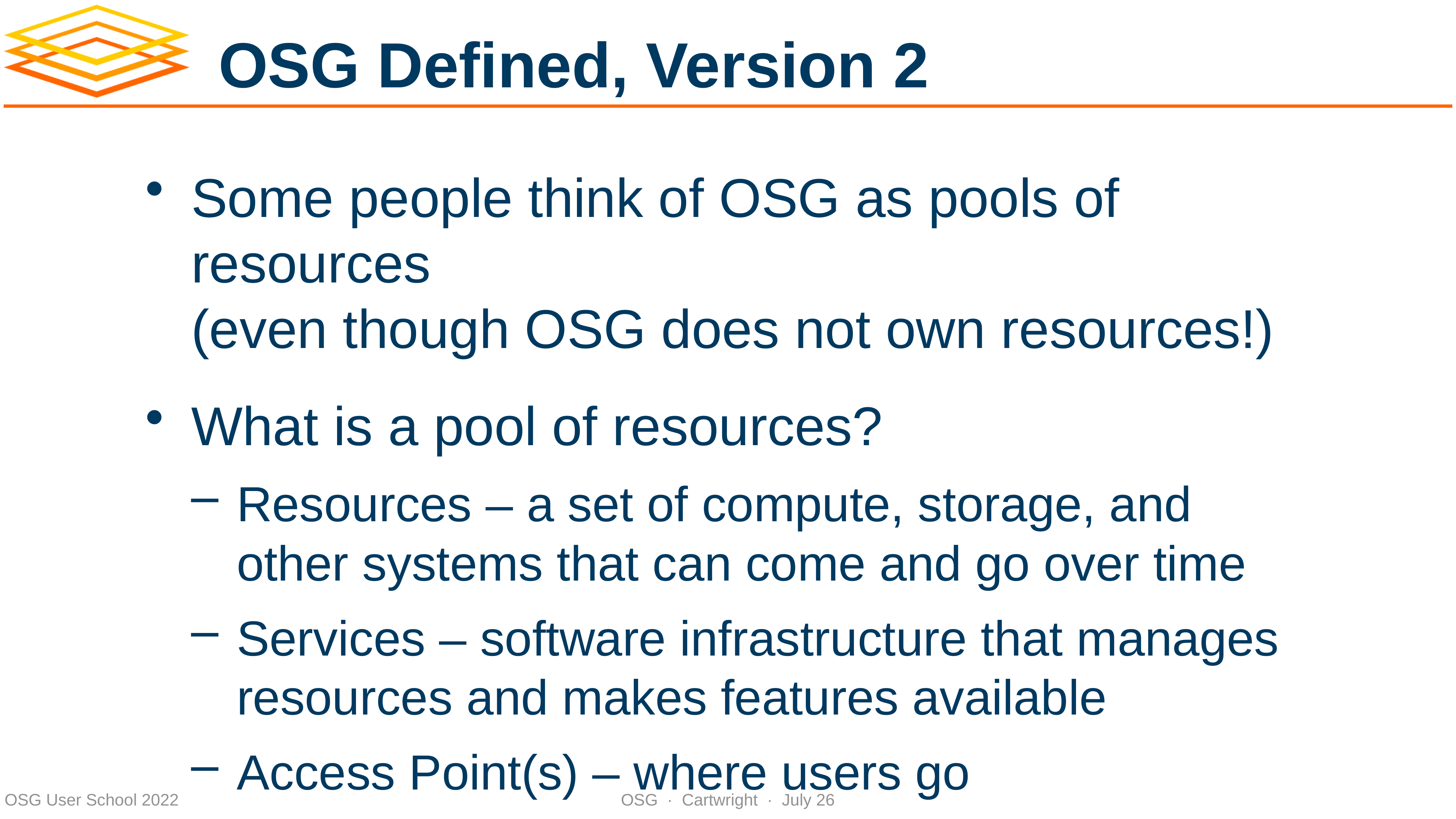

# OSG Defined, Version 2
Some people think of OSG as pools of resources
(even though OSG does not own resources!)
What is a pool of resources?
Resources – a set of compute, storage, and other systems that can come and go over time
Services – software infrastructure that manages resources and makes features available
Access Point(s) – where users go
11